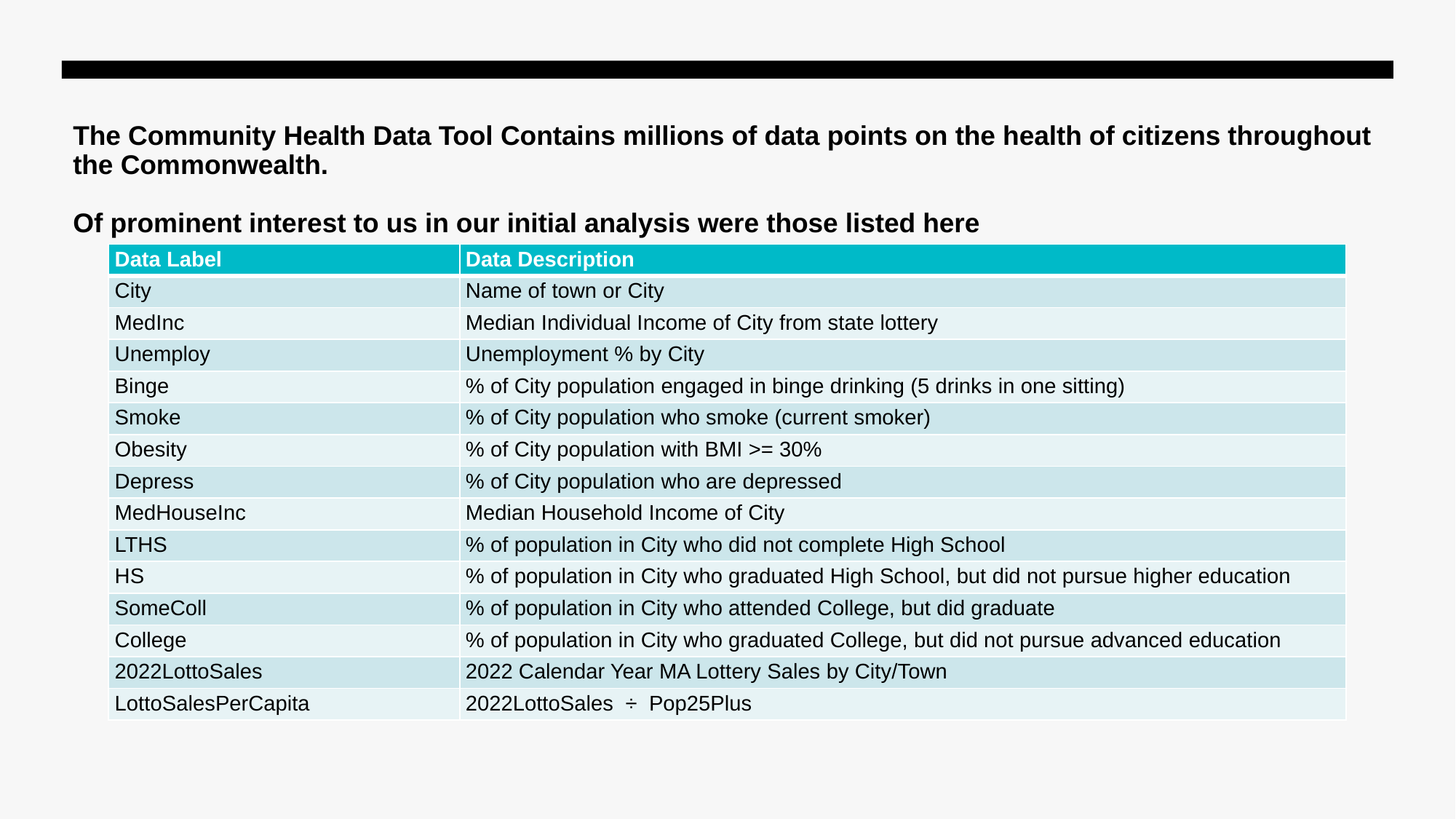

# The Community Health Data Tool Contains millions of data points on the health of citizens throughout the Commonwealth. Of prominent interest to us in our initial analysis were those listed here
| Data Label | Data Description |
| --- | --- |
| City | Name of town or City |
| MedInc | Median Individual Income of City from state lottery |
| Unemploy | Unemployment % by City |
| Binge | % of City population engaged in binge drinking (5 drinks in one sitting) |
| Smoke | % of City population who smoke (current smoker) |
| Obesity | % of City population with BMI >= 30% |
| Depress | % of City population who are depressed |
| MedHouseInc | Median Household Income of City |
| LTHS | % of population in City who did not complete High School |
| HS | % of population in City who graduated High School, but did not pursue higher education |
| SomeColl | % of population in City who attended College, but did graduate |
| College | % of population in City who graduated College, but did not pursue advanced education |
| 2022LottoSales | 2022 Calendar Year MA Lottery Sales by City/Town |
| LottoSalesPerCapita | 2022LottoSales  ÷  Pop25Plus |